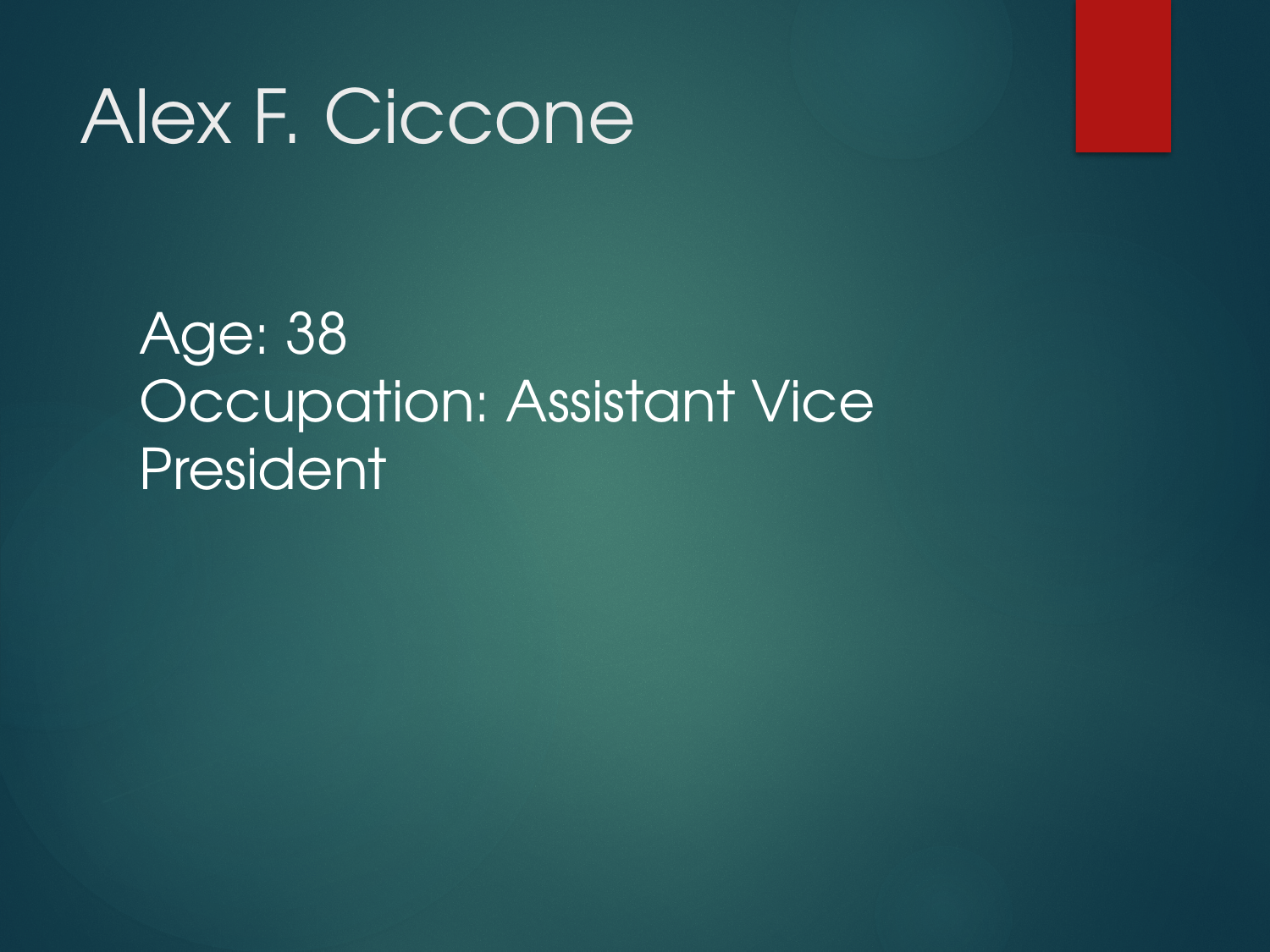

# Alex F. Ciccone

Age: 38
Occupation: Assistant Vice President